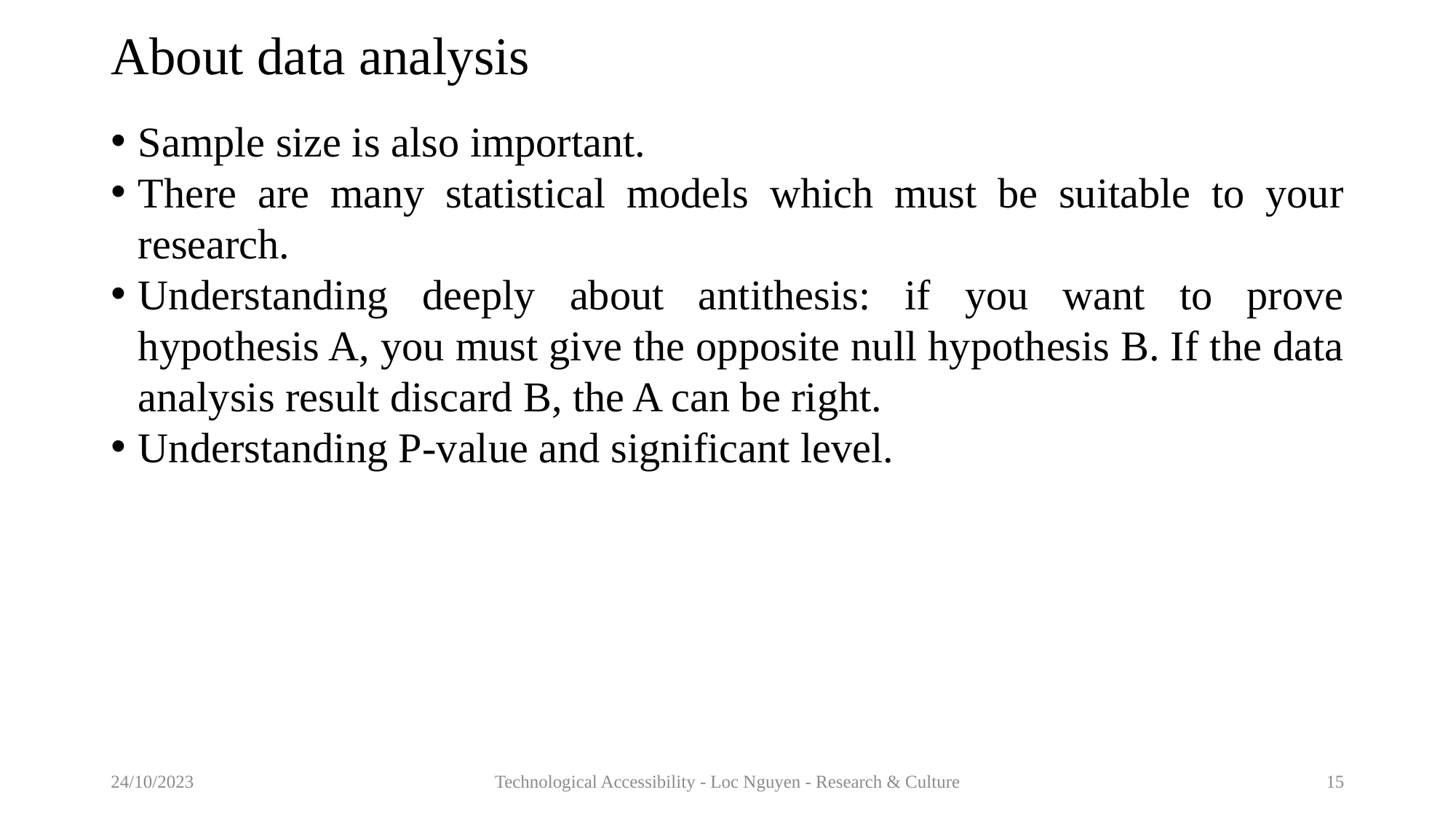

# About data analysis
Sample size is also important.
There are many statistical models which must be suitable to your research.
Understanding deeply about antithesis: if you want to prove hypothesis A, you must give the opposite null hypothesis B. If the data analysis result discard B, the A can be right.
Understanding P-value and significant level.
24/10/2023
Technological Accessibility - Loc Nguyen - Research & Culture
15